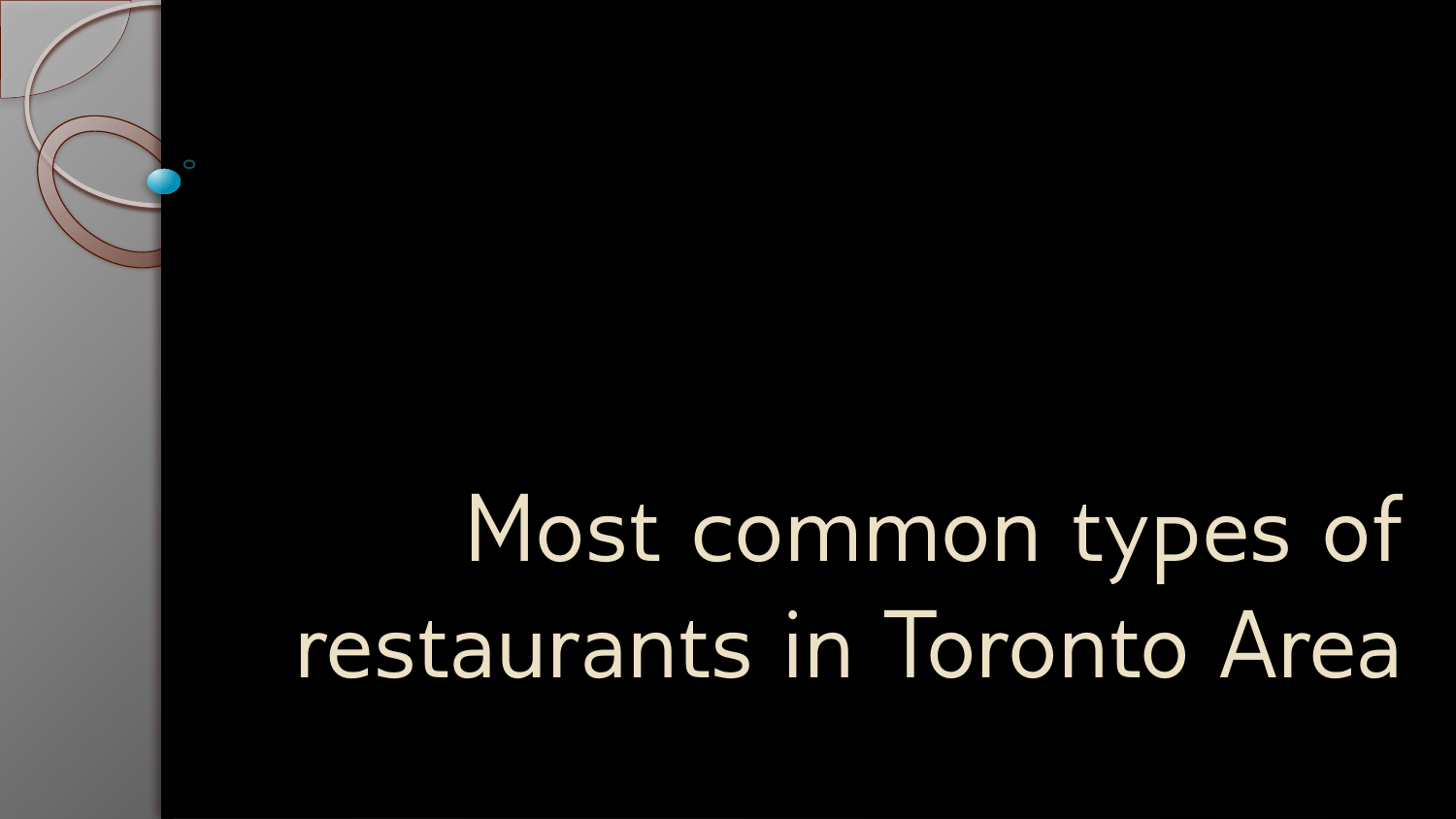

# Most common types of restaurants in Toronto Area